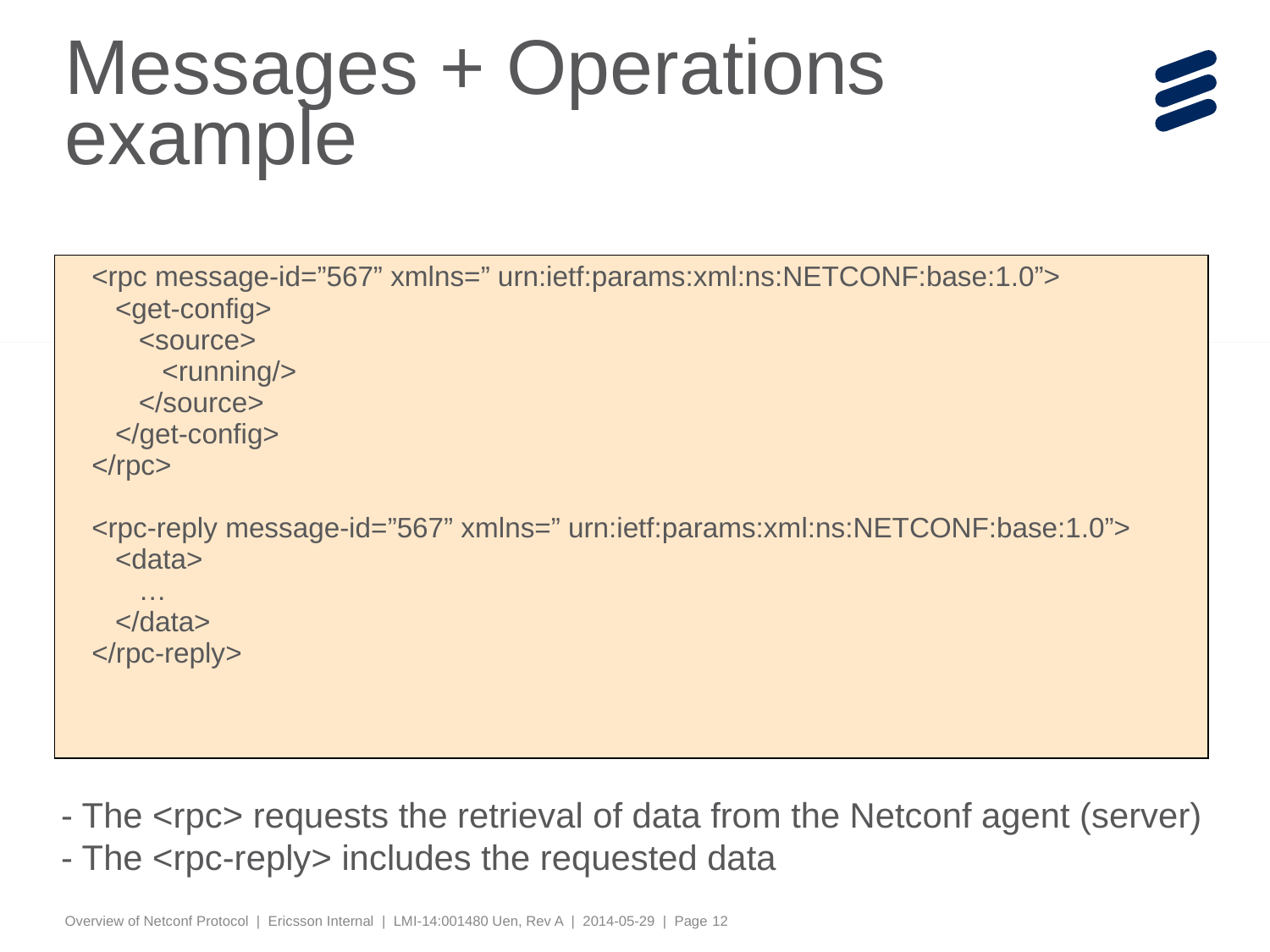

# Messages + Operations example
| <rpc message-id=”567” xmlns=” urn:ietf:params:xml:ns:NETCONF:base:1.0”> <get-config> <source> <running/> </source> </get-config> </rpc> <rpc-reply message-id=”567” xmlns=” urn:ietf:params:xml:ns:NETCONF:base:1.0”> <data> … </data> </rpc-reply> |
| --- |

- The <rpc> requests the retrieval of data from the Netconf agent (server)
- The <rpc-reply> includes the requested data